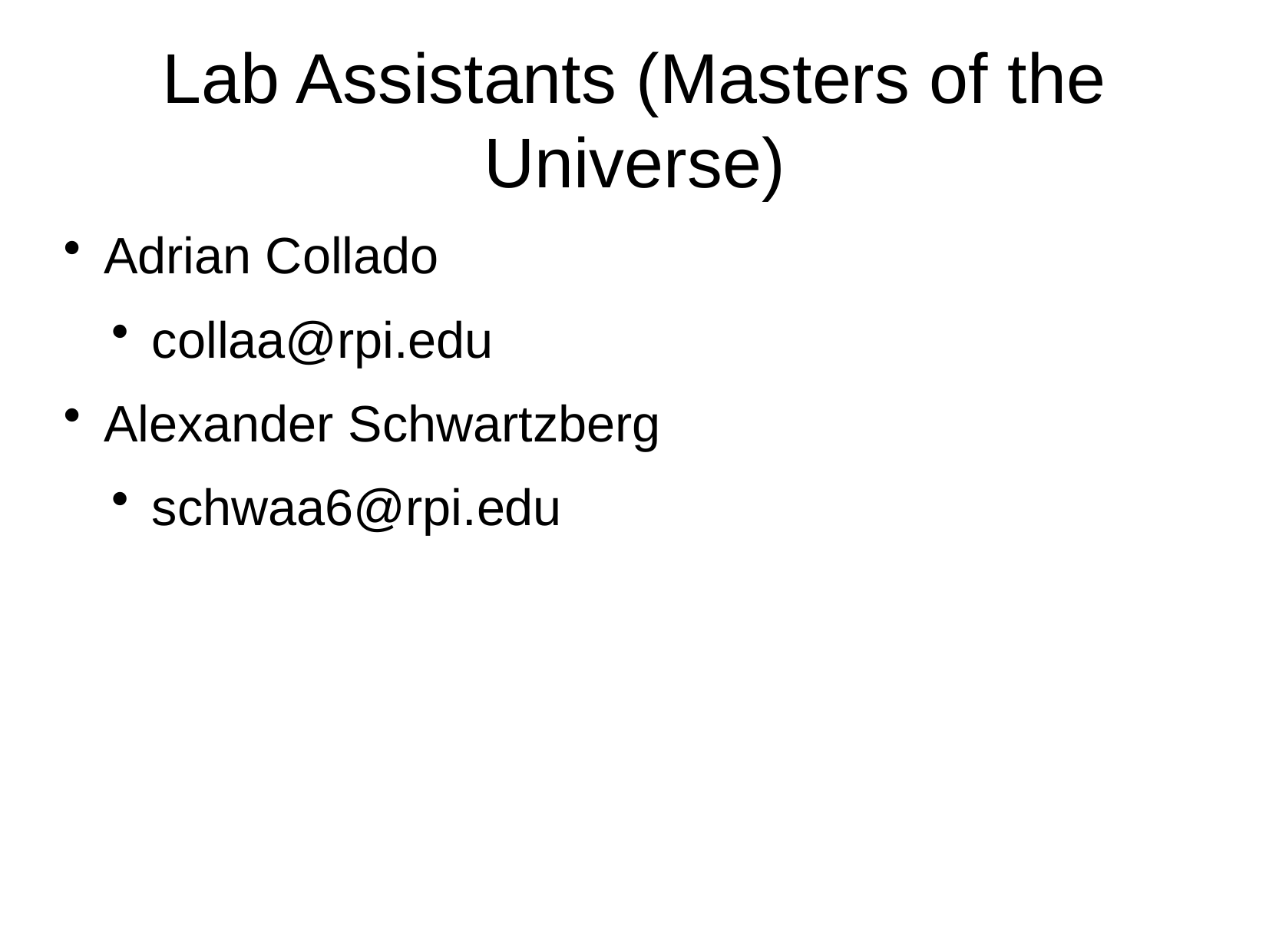

Lab Assistants (Masters of the Universe)
Adrian Collado
collaa@rpi.edu
Alexander Schwartzberg
schwaa6@rpi.edu